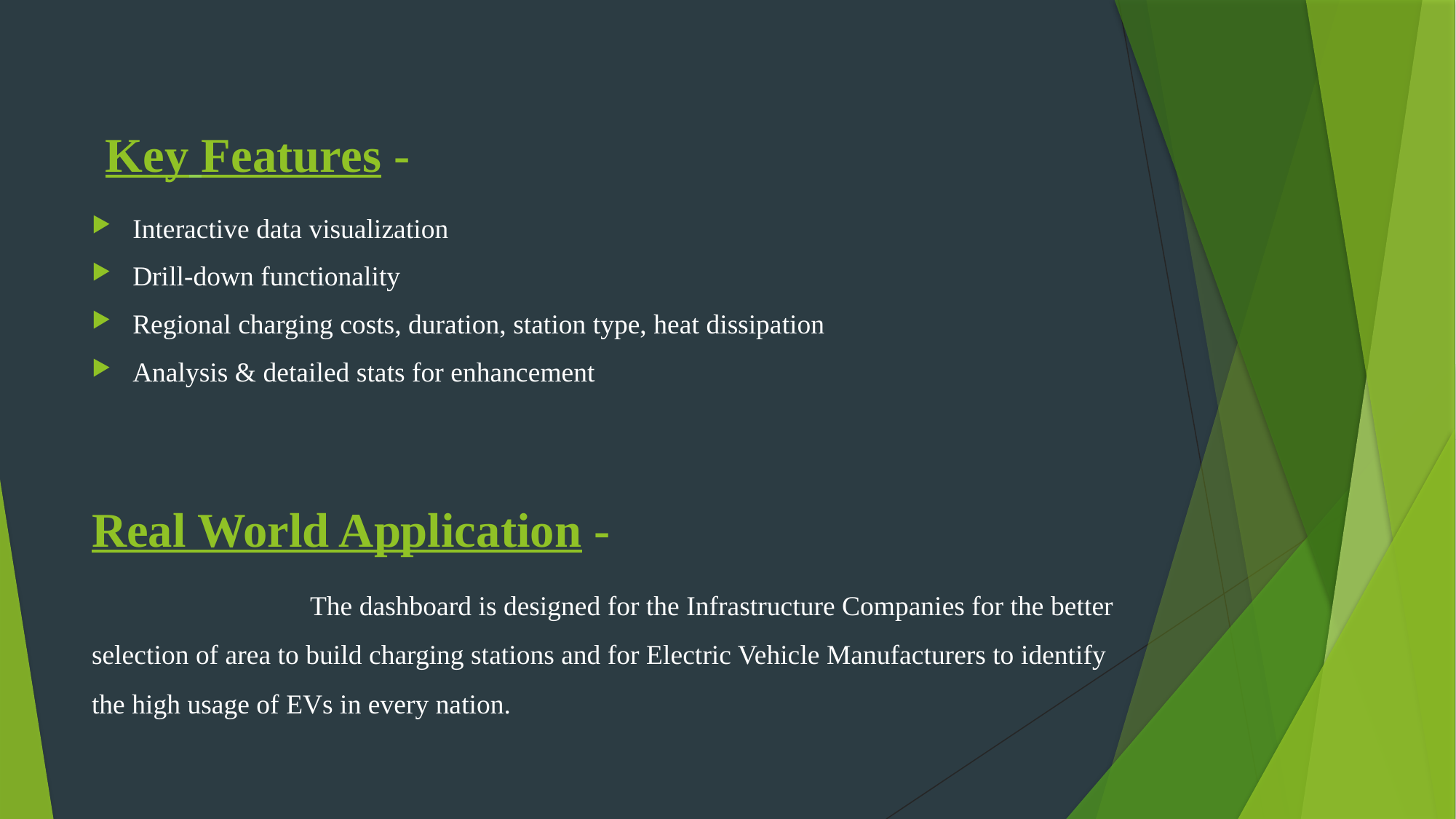

# Key Features -
Interactive data visualization
Drill-down functionality
Regional charging costs, duration, station type, heat dissipation
Analysis & detailed stats for enhancement

Real World Application -
		The dashboard is designed for the Infrastructure Companies for the better selection of area to build charging stations and for Electric Vehicle Manufacturers to identify the high usage of EVs in every nation.